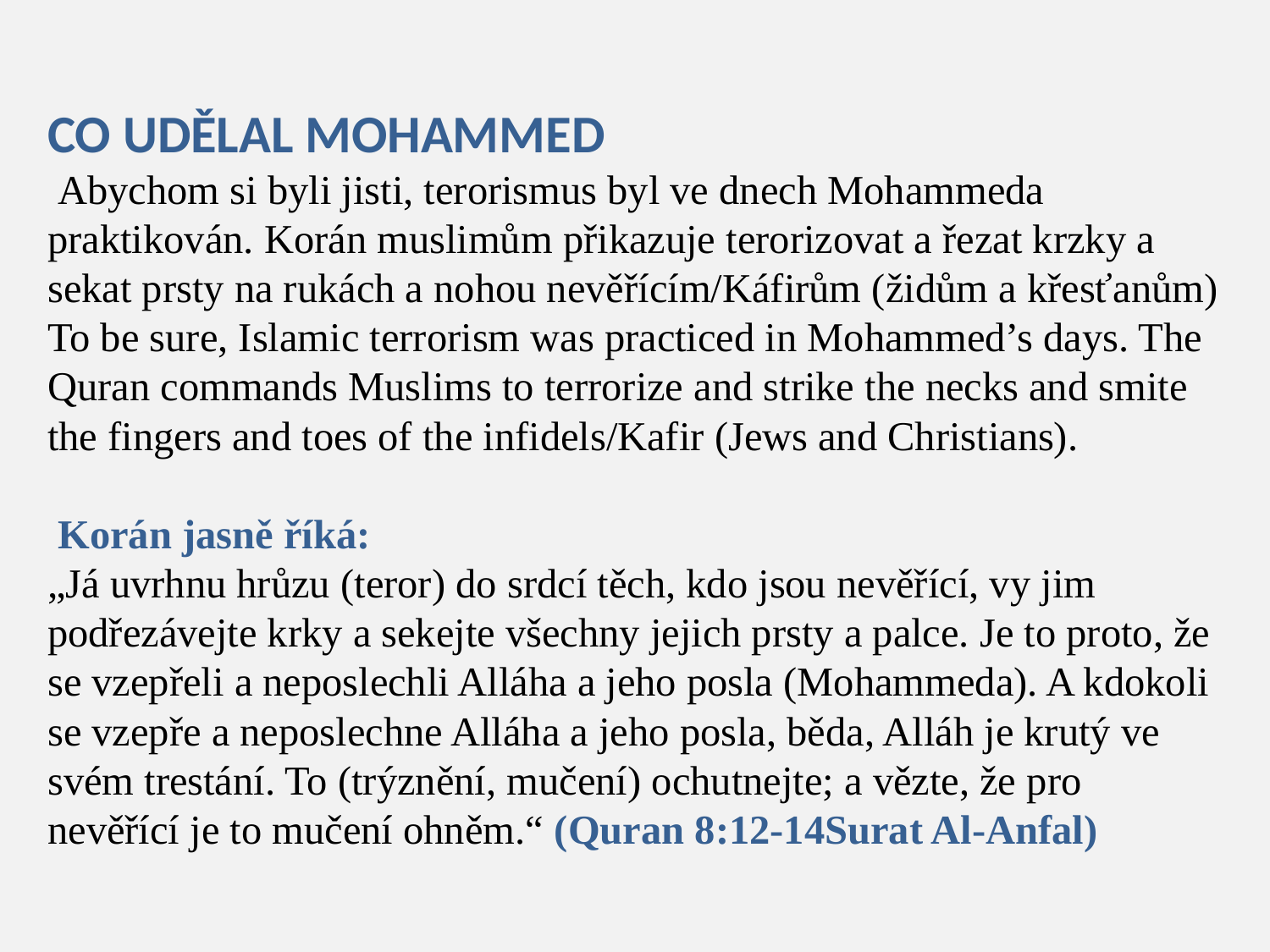

# CO UDĚLAL MOHAMMED Abychom si byli jisti, terorismus byl ve dnech Mohammeda praktikován. Korán muslimům přikazuje terorizovat a řezat krzky a sekat prsty na rukách a nohou nevěřícím/Káfirům (židům a křesťanům) To be sure, Islamic terrorism was practiced in Mohammed’s days. The Quran commands Muslims to terrorize and strike the necks and smite the fingers and toes of the infidels/Kafir (Jews and Christians). Korán jasně říká: „Já uvrhnu hrůzu (teror) do srdcí těch, kdo jsou nevěřící, vy jim podřezávejte krky a sekejte všechny jejich prsty a palce. Je to proto, že se vzepřeli a neposlechli Alláha a jeho posla (Mohammeda). A kdokoli se vzepře a neposlechne Alláha a jeho posla, běda, Alláh je krutý ve svém trestání. To (trýznění, mučení) ochutnejte; a vězte, že pro nevěřící je to mučení ohněm.“ (Quran 8:12-14Surat Al-Anfal)